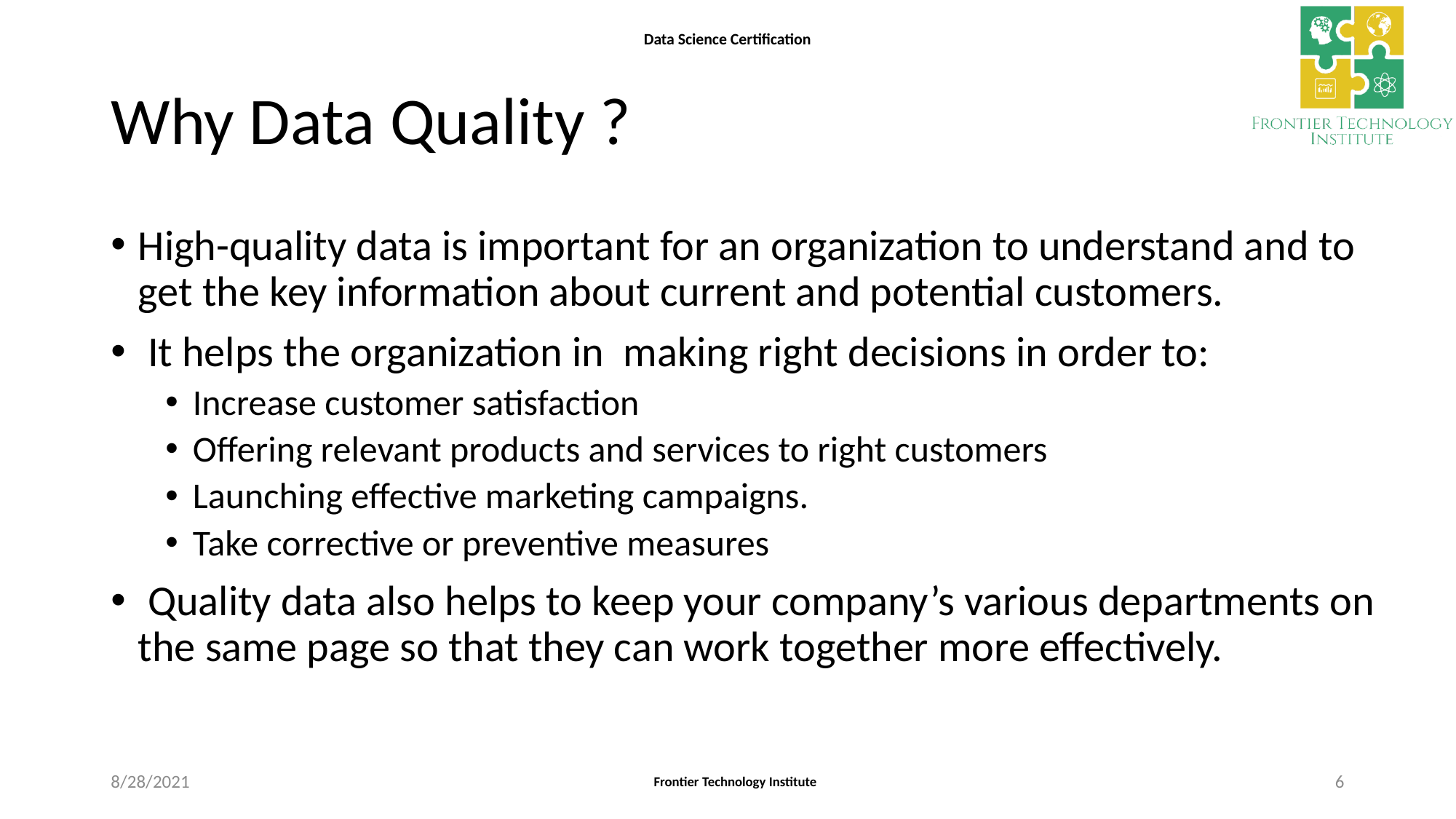

# Why Data Quality ?
High-quality data is important for an organization to understand and to get the key information about current and potential customers.
 It helps the organization in  making right decisions in order to:
Increase customer satisfaction
Offering relevant products and services to right customers
Launching effective marketing campaigns.
Take corrective or preventive measures
 Quality data also helps to keep your company’s various departments on the same page so that they can work together more effectively.

8/28/2021
6